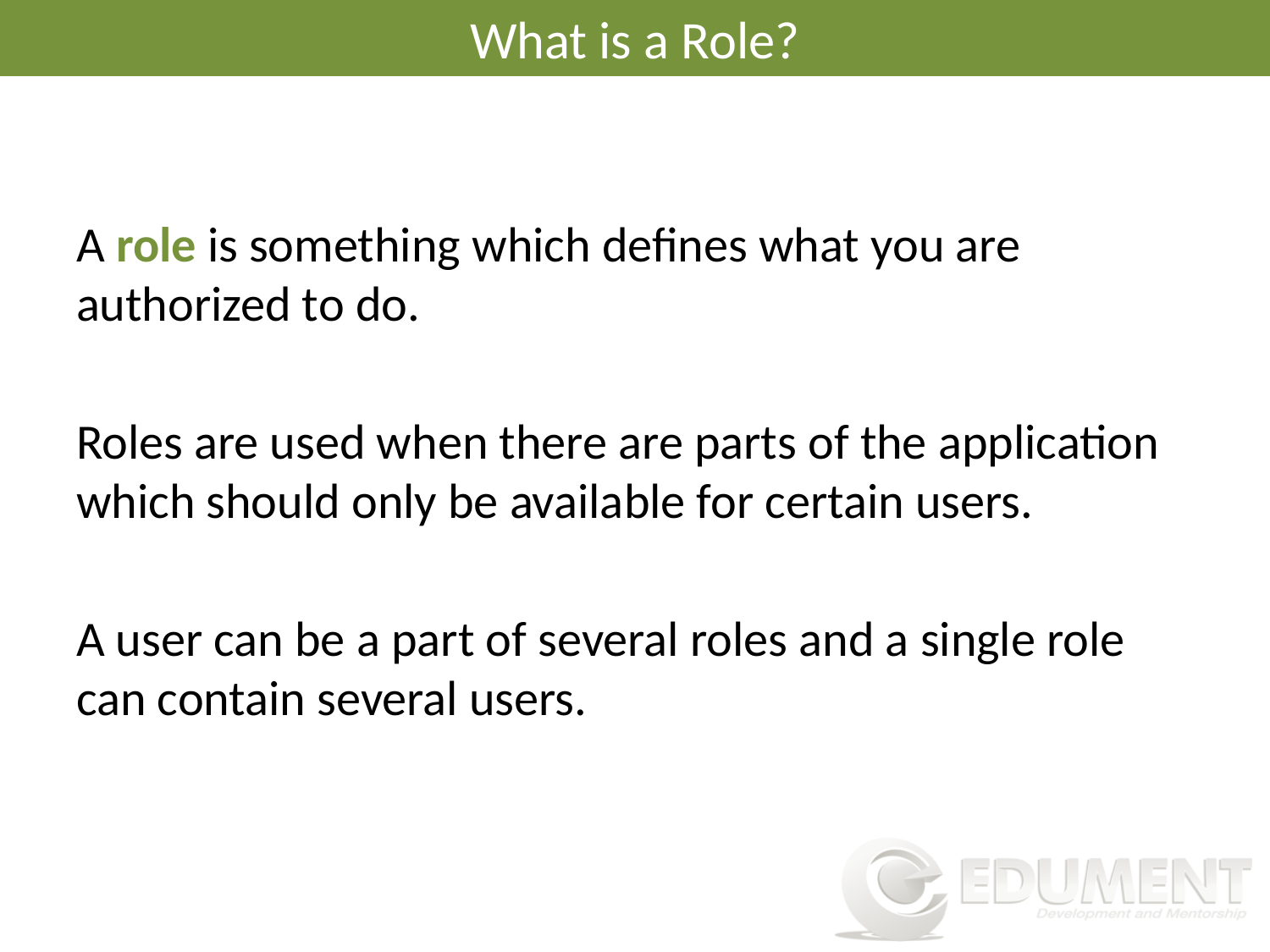

# What is a Role?
A role is something which defines what you are authorized to do.

Roles are used when there are parts of the application which should only be available for certain users.

A user can be a part of several roles and a single role can contain several users.